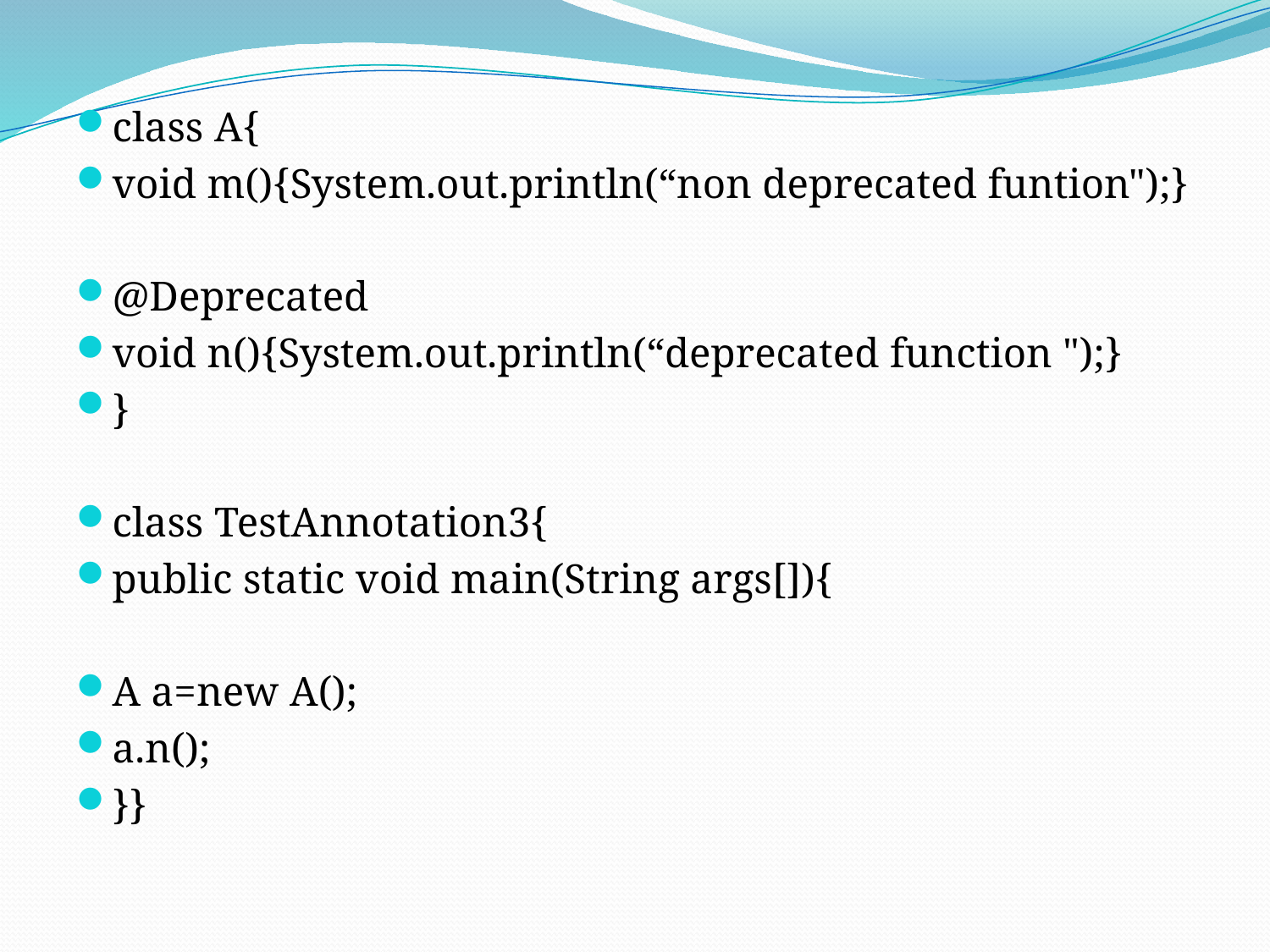

class A{
void m(){System.out.println(“non deprecated funtion");}

@Deprecated
void n(){System.out.println(“deprecated function ");}
}

class TestAnnotation3{
public static void main(String args[]){

A a=new A();
a.n();
}}